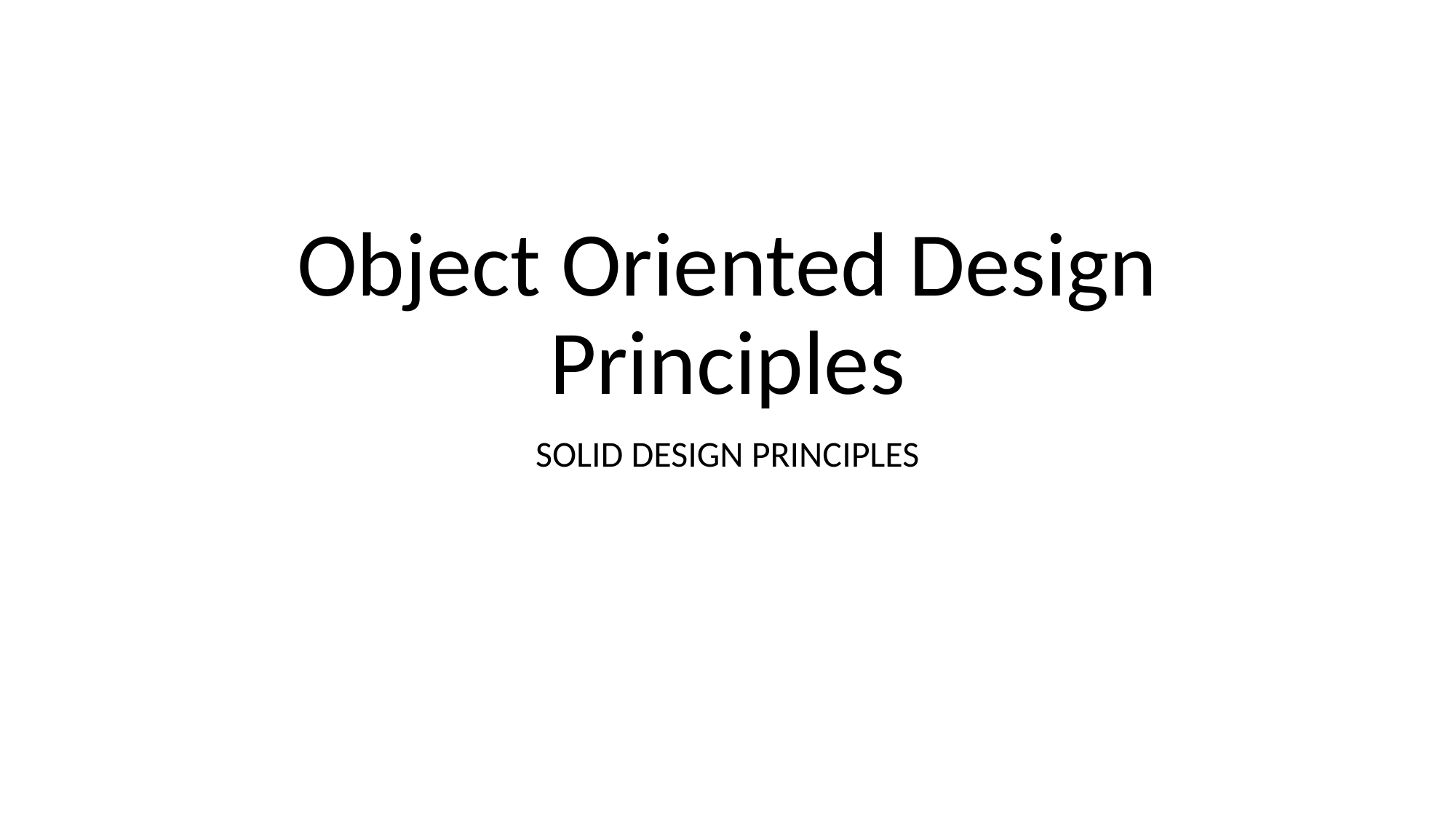

# Object Oriented Design Principles
SOLID DESIGN PRINCIPLES